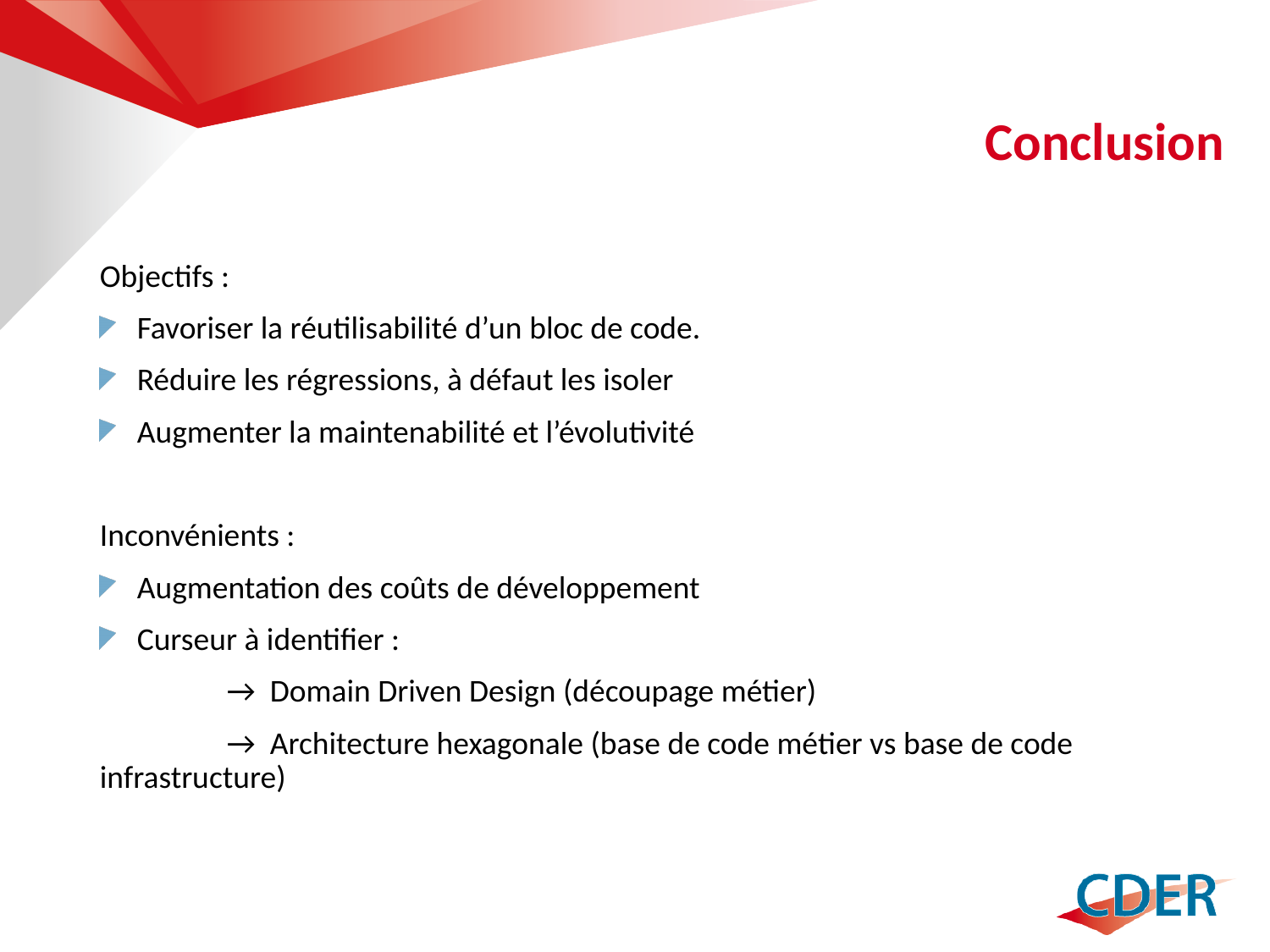

# Conclusion
Objectifs :
Favoriser la réutilisabilité d’un bloc de code.
Réduire les régressions, à défaut les isoler
Augmenter la maintenabilité et l’évolutivité

Inconvénients :
Augmentation des coûts de développement
Curseur à identifier :
	→  Domain Driven Design (découpage métier)
	→  Architecture hexagonale (base de code métier vs base de code infrastructure)